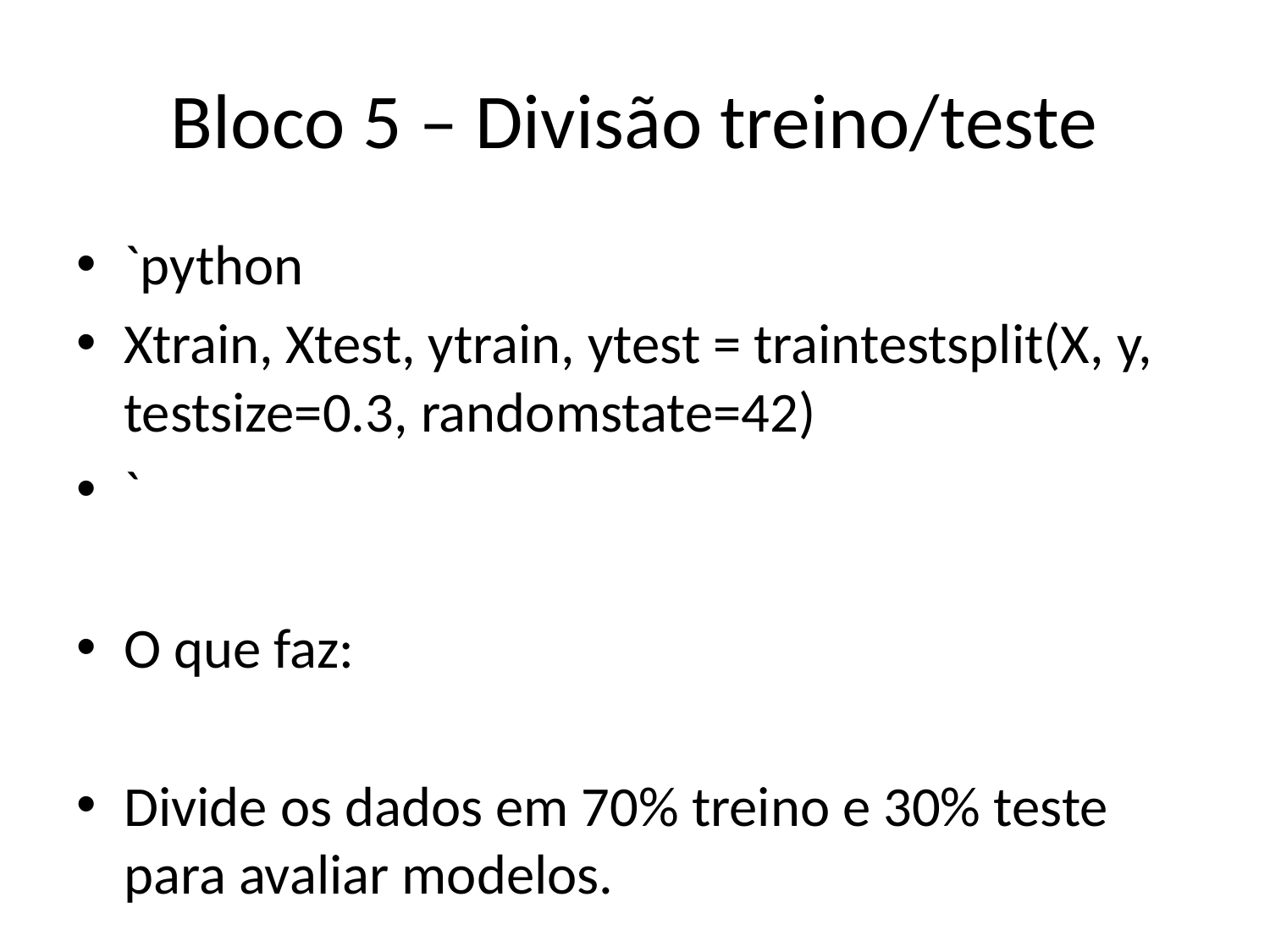

# Bloco 5 – Divisão treino/teste
`python
Xtrain, Xtest, ytrain, ytest = traintestsplit(X, y, testsize=0.3, randomstate=42)
`

O que faz:

Divide os dados em 70% treino e 30% teste para avaliar modelos.